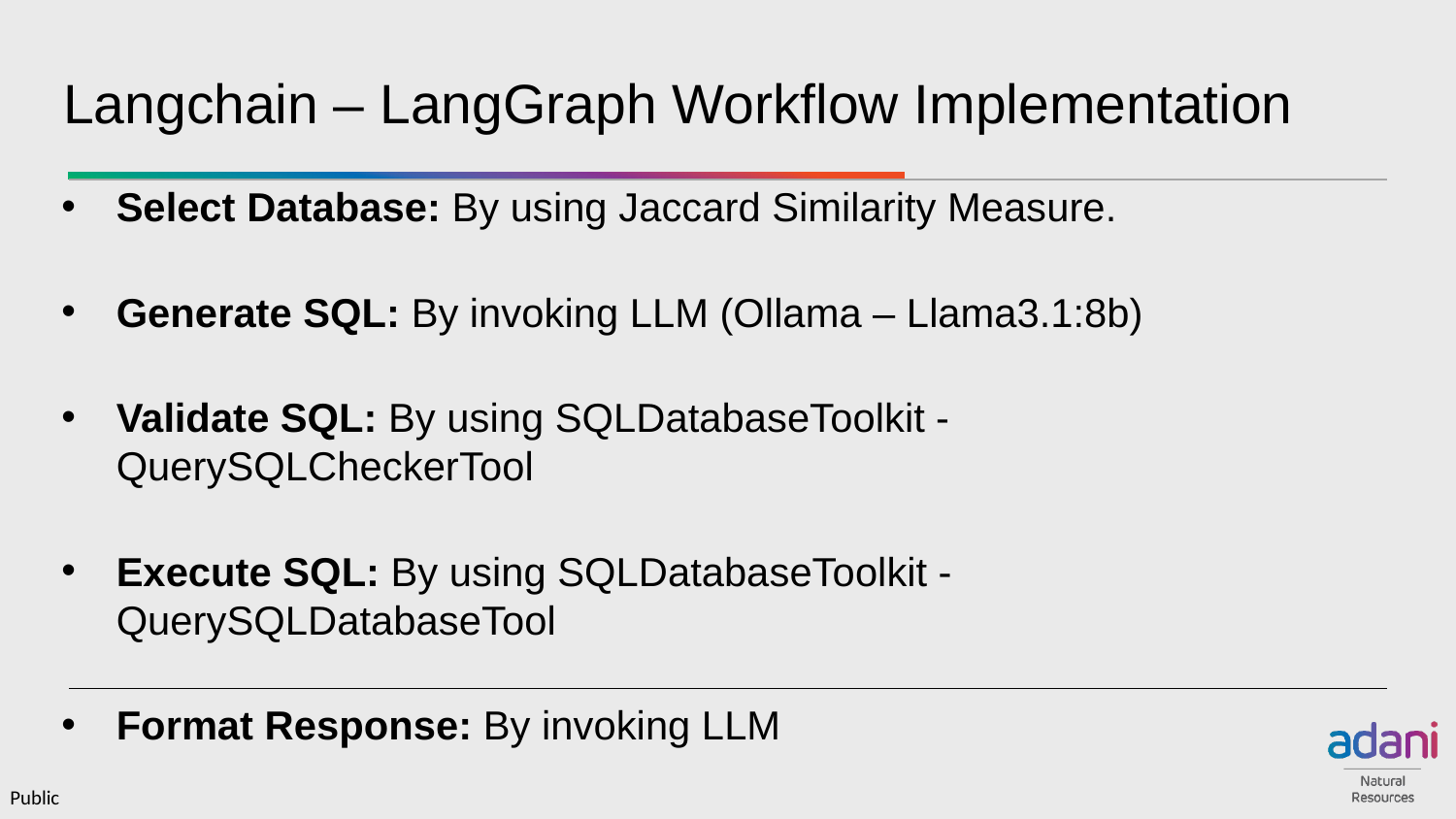

# Langchain – LangGraph Workflow Implementation
Select Database: By using Jaccard Similarity Measure.

Generate SQL: By invoking LLM (Ollama – Llama3.1:8b)

Validate SQL: By using SQLDatabaseToolkit - QuerySQLCheckerTool

Execute SQL: By using SQLDatabaseToolkit - QuerySQLDatabaseTool

Format Response: By invoking LLM